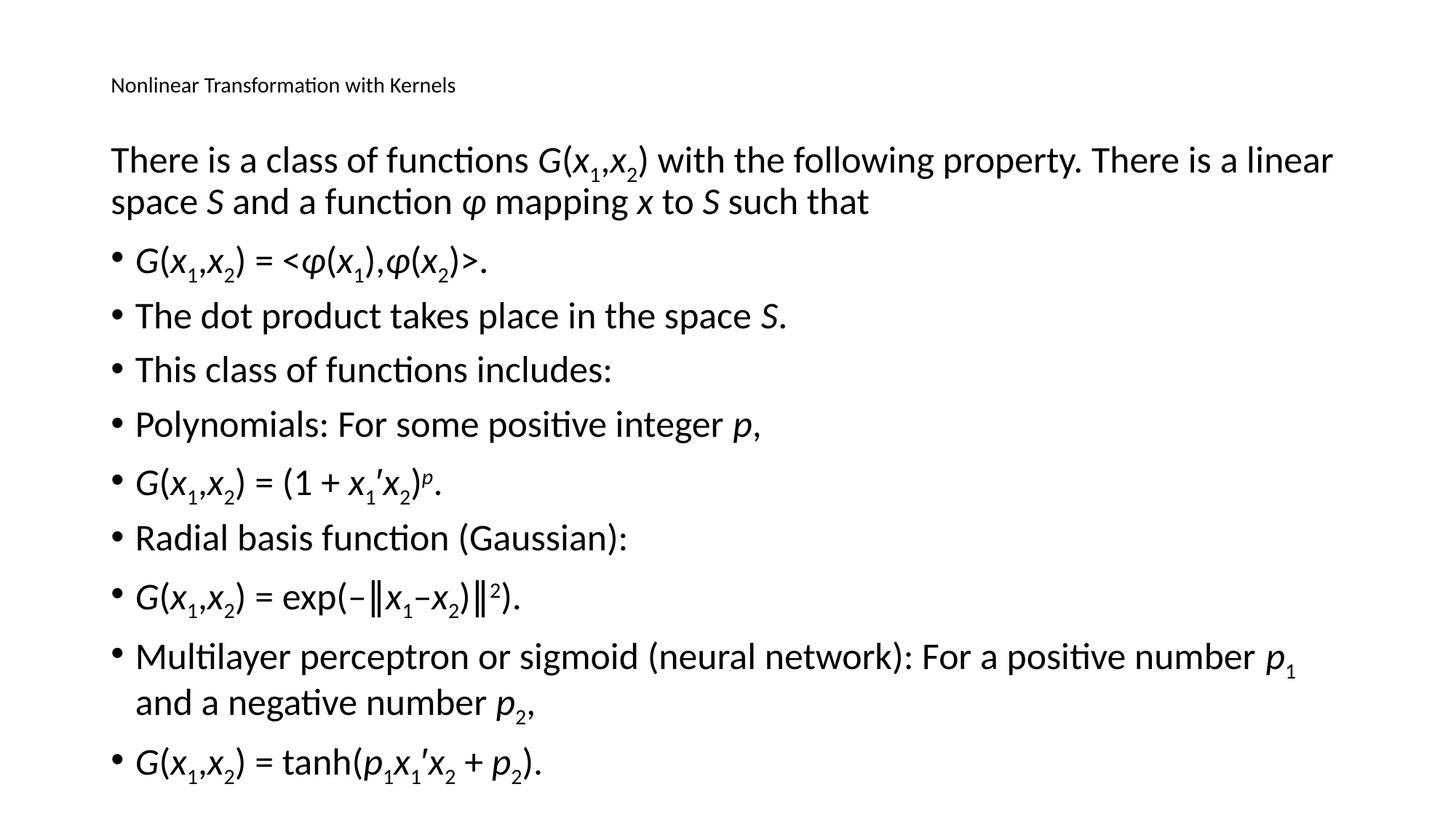

# Nonlinear Transformation with Kernels
There is a class of functions G(x1,x2) with the following property. There is a linear space S and a function φ mapping x to S such that
G(x1,x2) = <φ(x1),φ(x2)>.
The dot product takes place in the space S.
This class of functions includes:
Polynomials: For some positive integer p,
G(x1,x2) = (1 + x1′x2)p.
Radial basis function (Gaussian):
G(x1,x2) = exp(–∥x1–x2)∥2).
Multilayer perceptron or sigmoid (neural network): For a positive number p1 and a negative number p2,
G(x1,x2) = tanh(p1x1′x2 + p2).